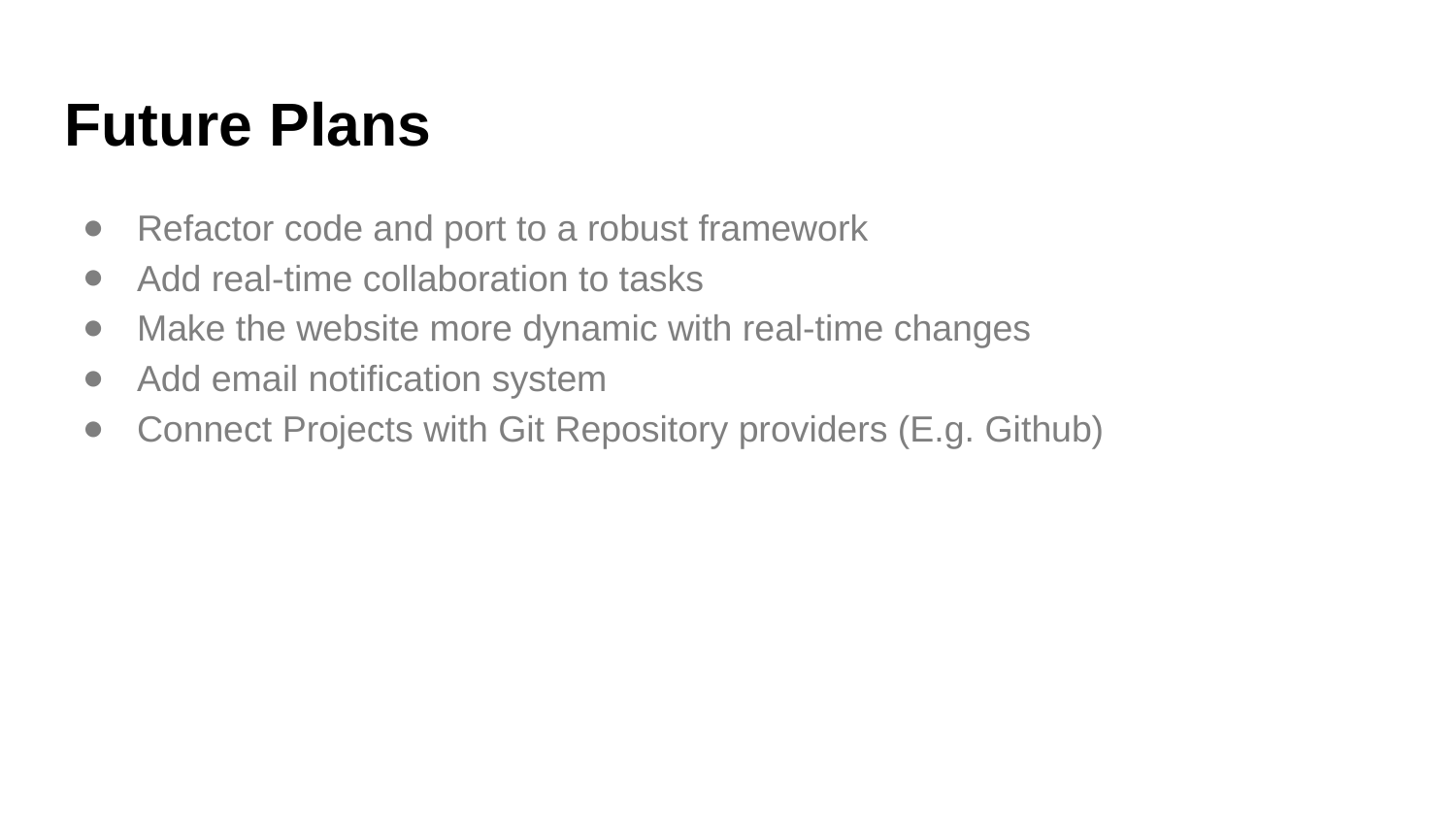

# Future Plans
Refactor code and port to a robust framework
Add real-time collaboration to tasks
Make the website more dynamic with real-time changes
Add email notification system
Connect Projects with Git Repository providers (E.g. Github)